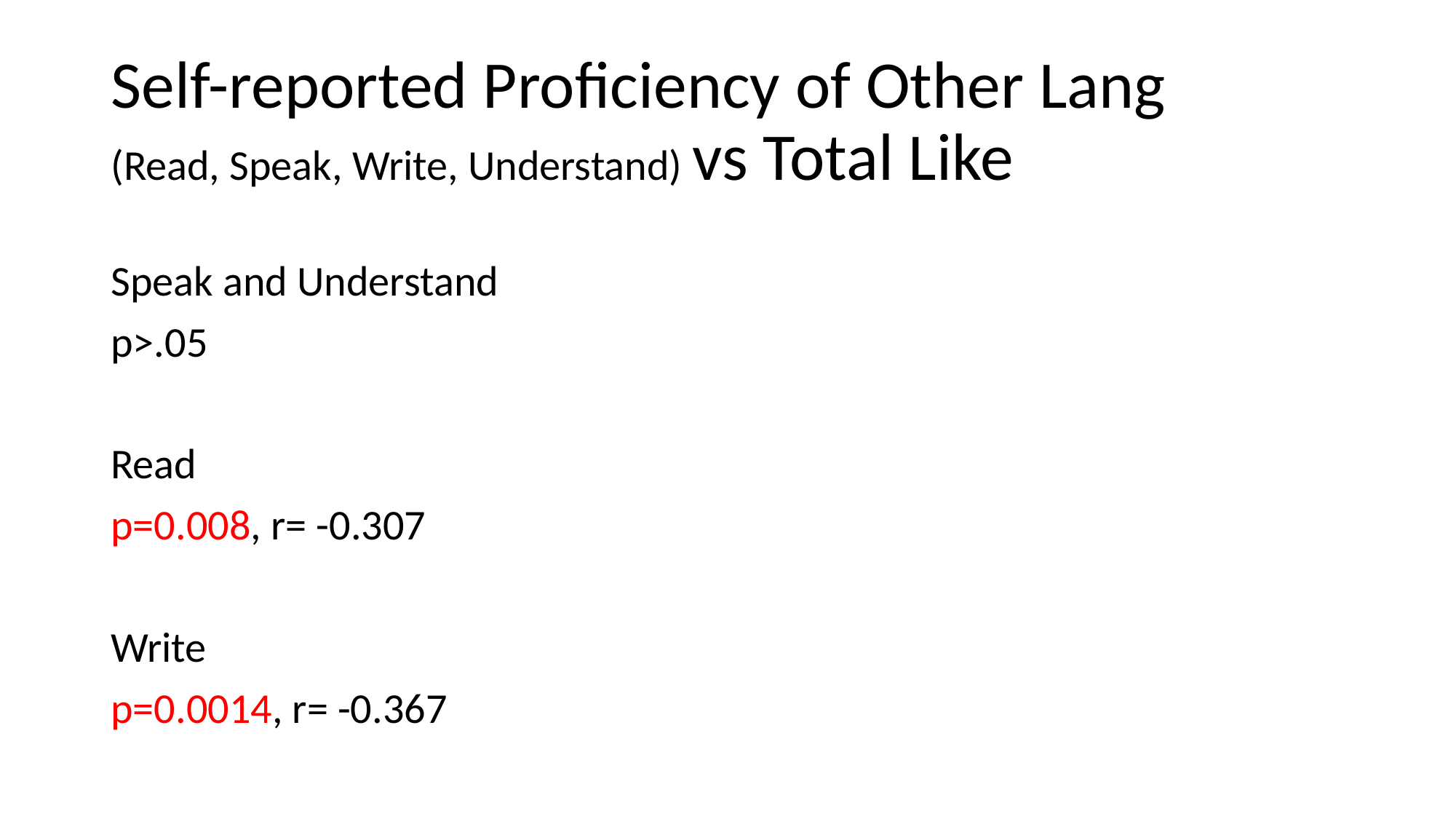

# Self-reported Proficiency of Other Lang (Read, Speak, Write, Understand) vs Total Like

Speak and Understand
p>.05

Read
p=0.008, r= -0.307

Write
p=0.0014, r= -0.367